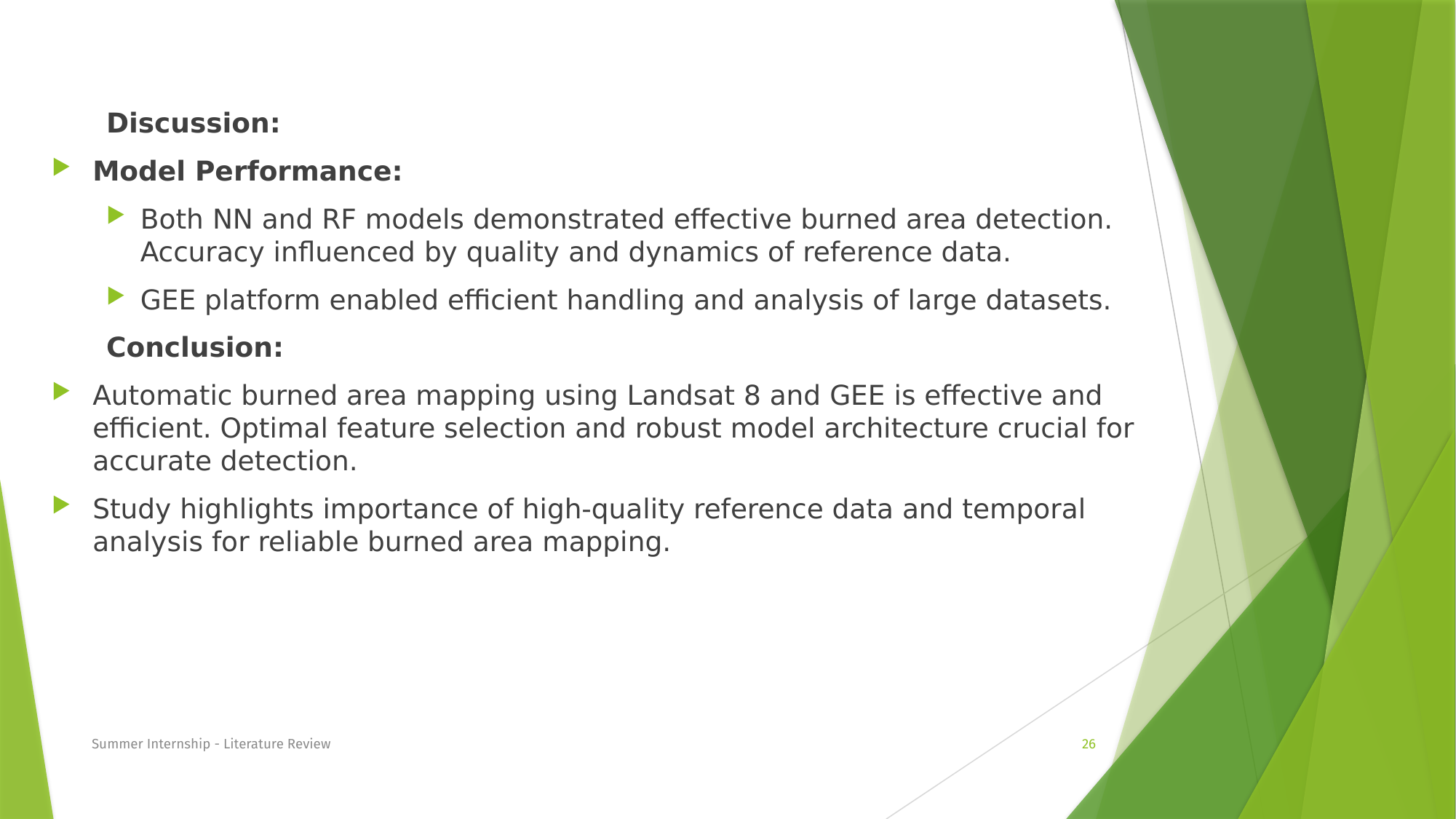

#
Discussion:
Model Performance:
Both NN and RF models demonstrated effective burned area detection. Accuracy influenced by quality and dynamics of reference data.
GEE platform enabled efficient handling and analysis of large datasets.
Conclusion:
Automatic burned area mapping using Landsat 8 and GEE is effective and efficient. Optimal feature selection and robust model architecture crucial for accurate detection.
Study highlights importance of high-quality reference data and temporal analysis for reliable burned area mapping.

Summer Internship - Literature Review
26